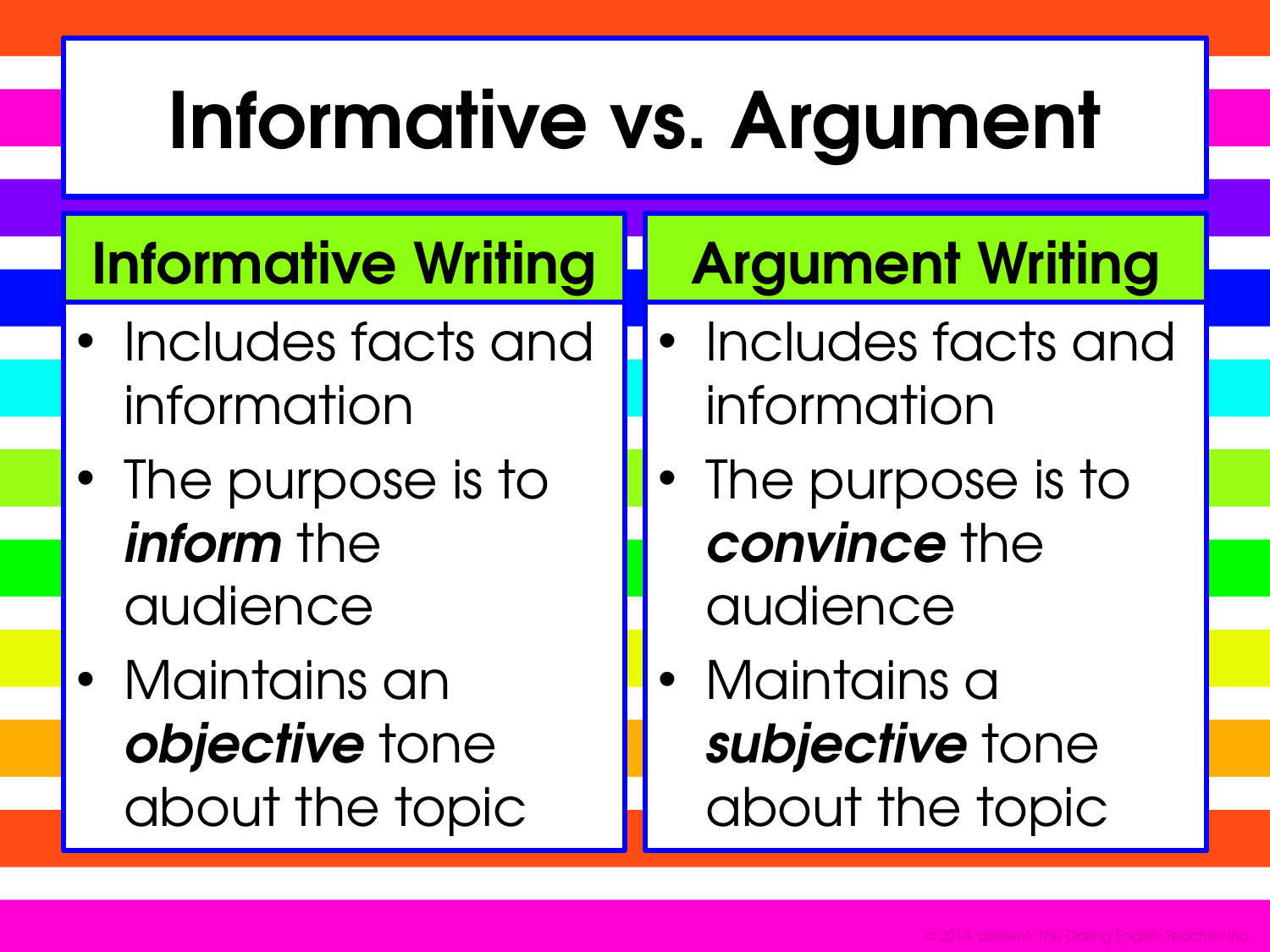

# Informative vs. Argument
Informative Writing
Argument Writing
Includes facts and information
The purpose is to inform the audience
Maintains an objective tone about the topic
Includes facts and information
The purpose is to convince the audience
Maintains a subjective tone about the topic